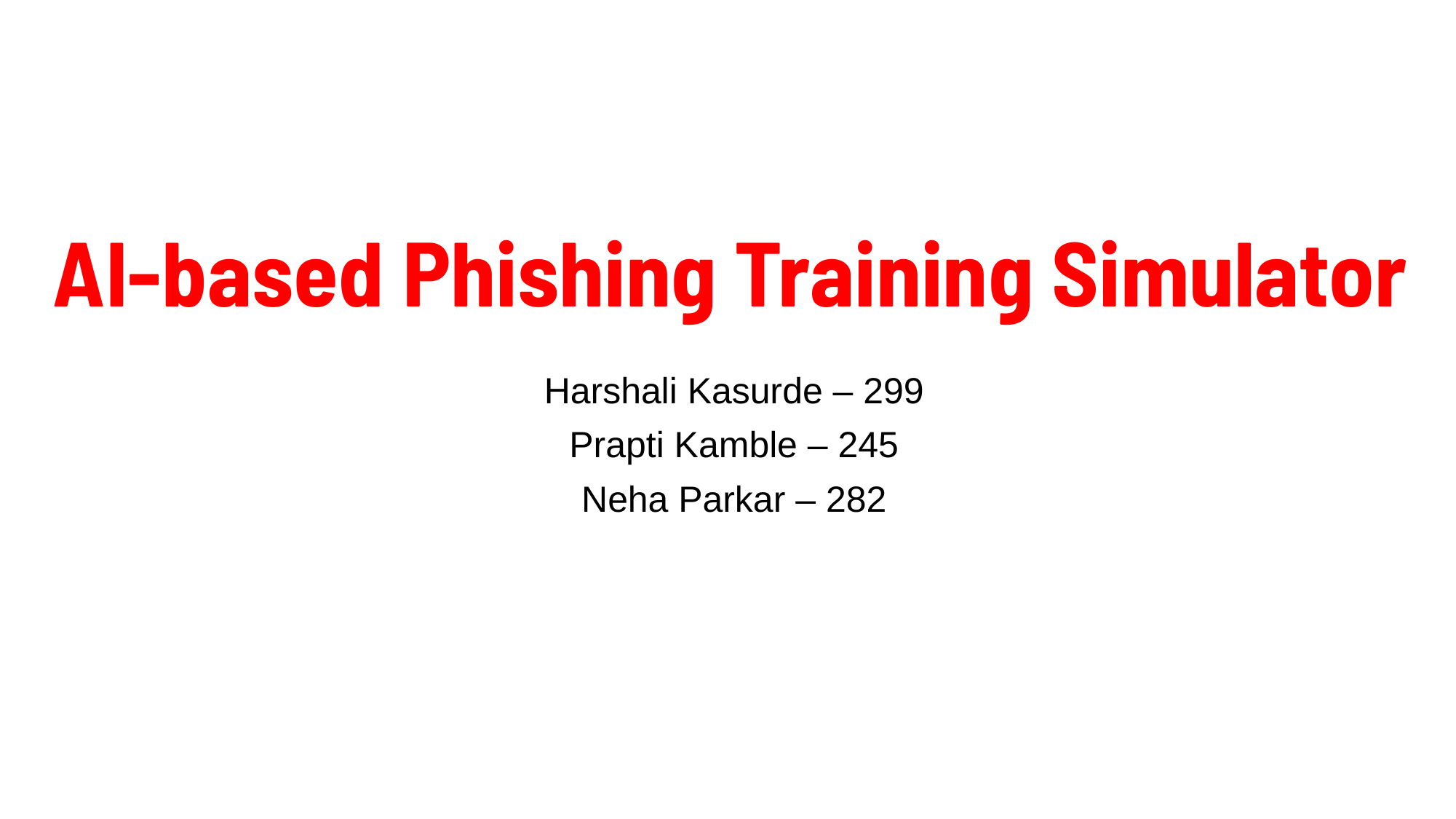

# AI-based Phishing Training Simulator
Harshali Kasurde – 299
Prapti Kamble – 245
Neha Parkar – 282